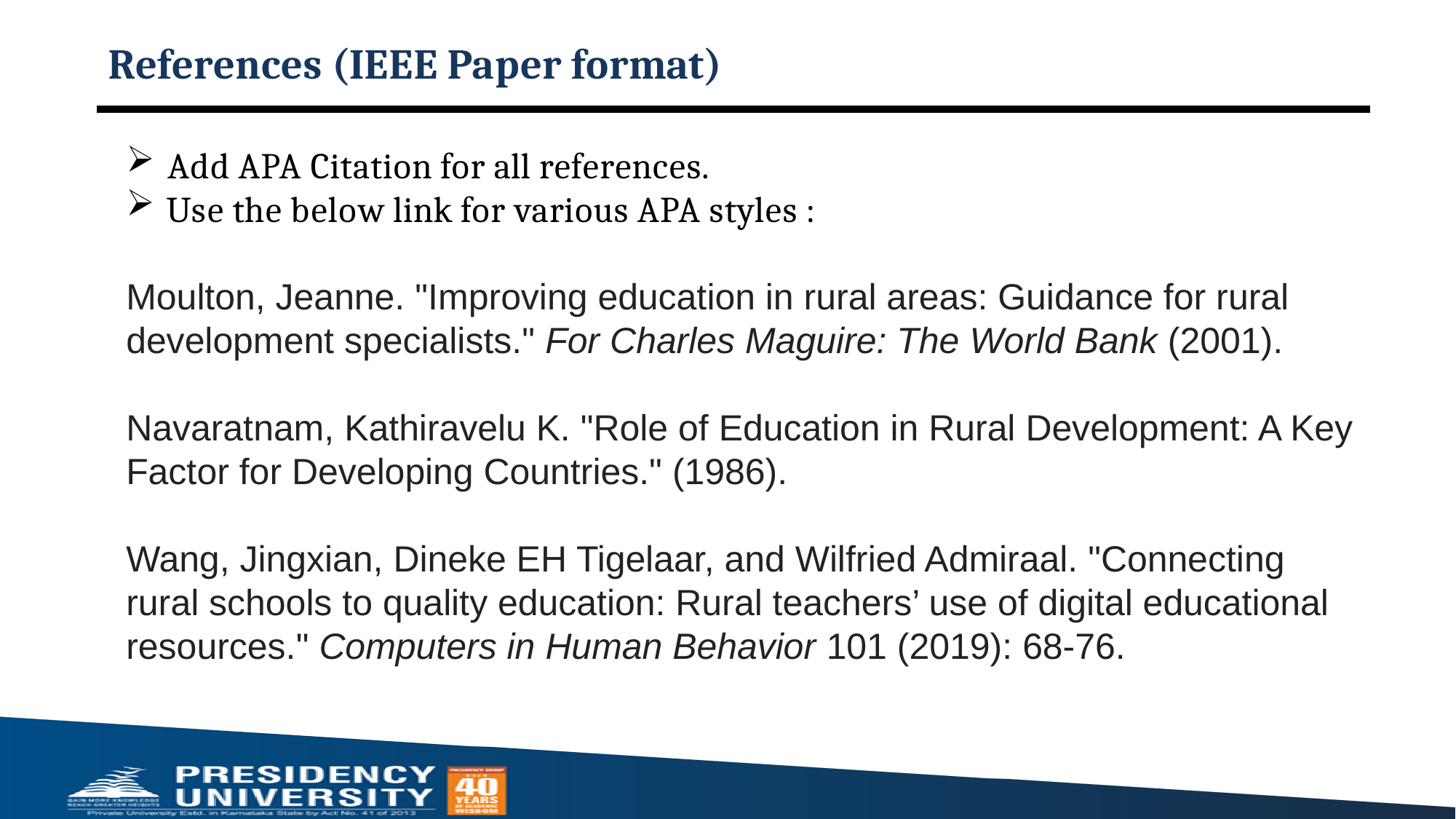

# References (IEEE Paper format)
Add APA Citation for all references.
Use the below link for various APA styles :

Moulton, Jeanne. "Improving education in rural areas: Guidance for rural development specialists." For Charles Maguire: The World Bank (2001).

Navaratnam, Kathiravelu K. "Role of Education in Rural Development: A Key Factor for Developing Countries." (1986).

Wang, Jingxian, Dineke EH Tigelaar, and Wilfried Admiraal. "Connecting rural schools to quality education: Rural teachers’ use of digital educational resources." Computers in Human Behavior 101 (2019): 68-76.